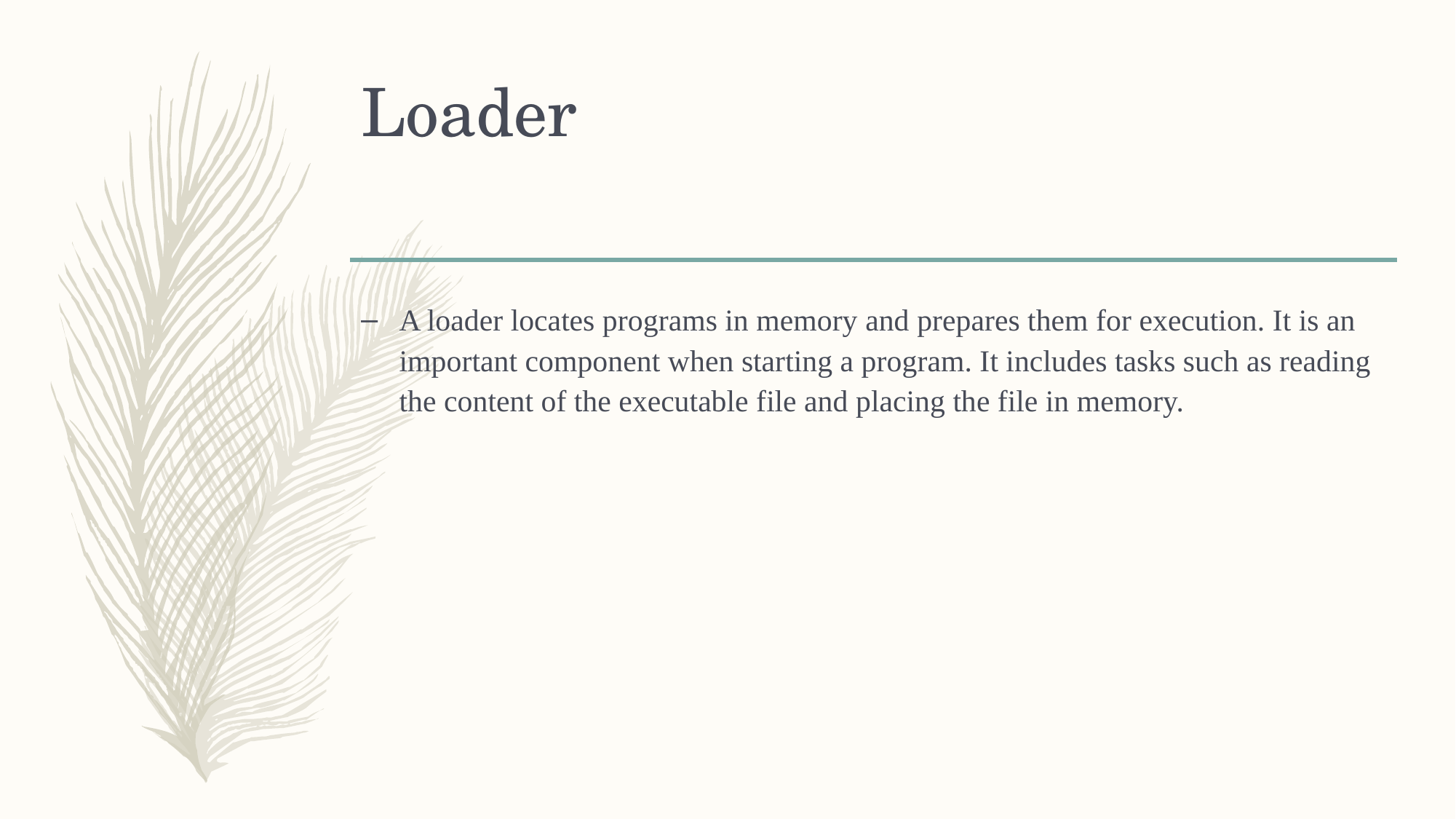

# Loader
A loader locates programs in memory and prepares them for execution. It is an important component when starting a program. It includes tasks such as reading the content of the executable file and placing the file in memory.